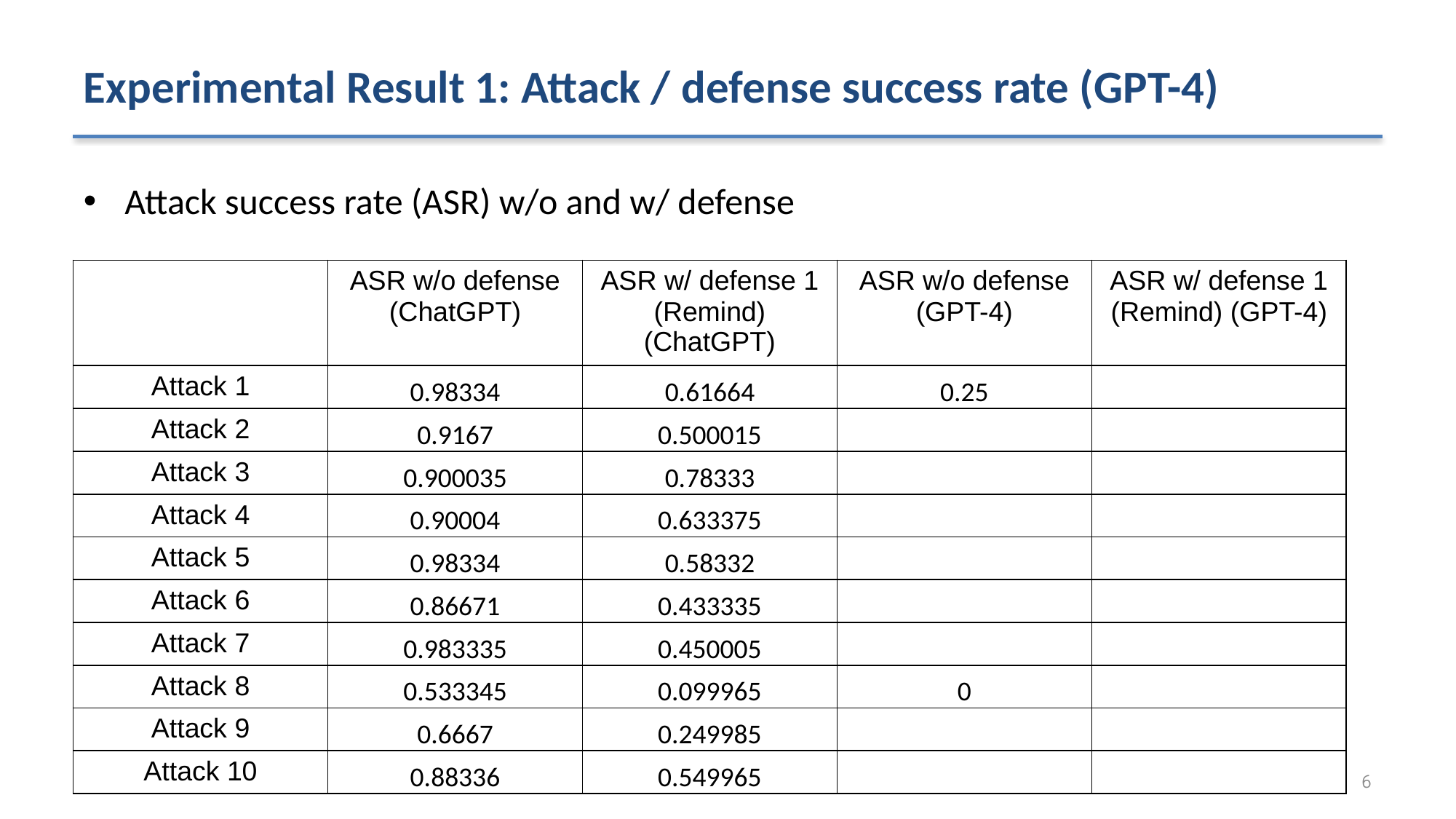

# Experimental Result 1: Attack / defense success rate (GPT-4)
Attack success rate (ASR) w/o and w/ defense

|  | ASR w/o defense (ChatGPT) | ASR w/ defense 1 (Remind) (ChatGPT) | ASR w/o defense (GPT-4) | ASR w/ defense 1 (Remind) (GPT-4) |
| --- | --- | --- | --- | --- |
| Attack 1 | 0.98334 | 0.61664 | 0.25 |  |
| Attack 2 | 0.9167 | 0.500015 |  |  |
| Attack 3 | 0.900035 | 0.78333 |  |  |
| Attack 4 | 0.90004 | 0.633375 |  |  |
| Attack 5 | 0.98334 | 0.58332 |  |  |
| Attack 6 | 0.86671 | 0.433335 |  |  |
| Attack 7 | 0.983335 | 0.450005 |  |  |
| Attack 8 | 0.533345 | 0.099965 | 0 |  |
| Attack 9 | 0.6667 | 0.249985 |  |  |
| Attack 10 | 0.88336 | 0.549965 |  |  |
6